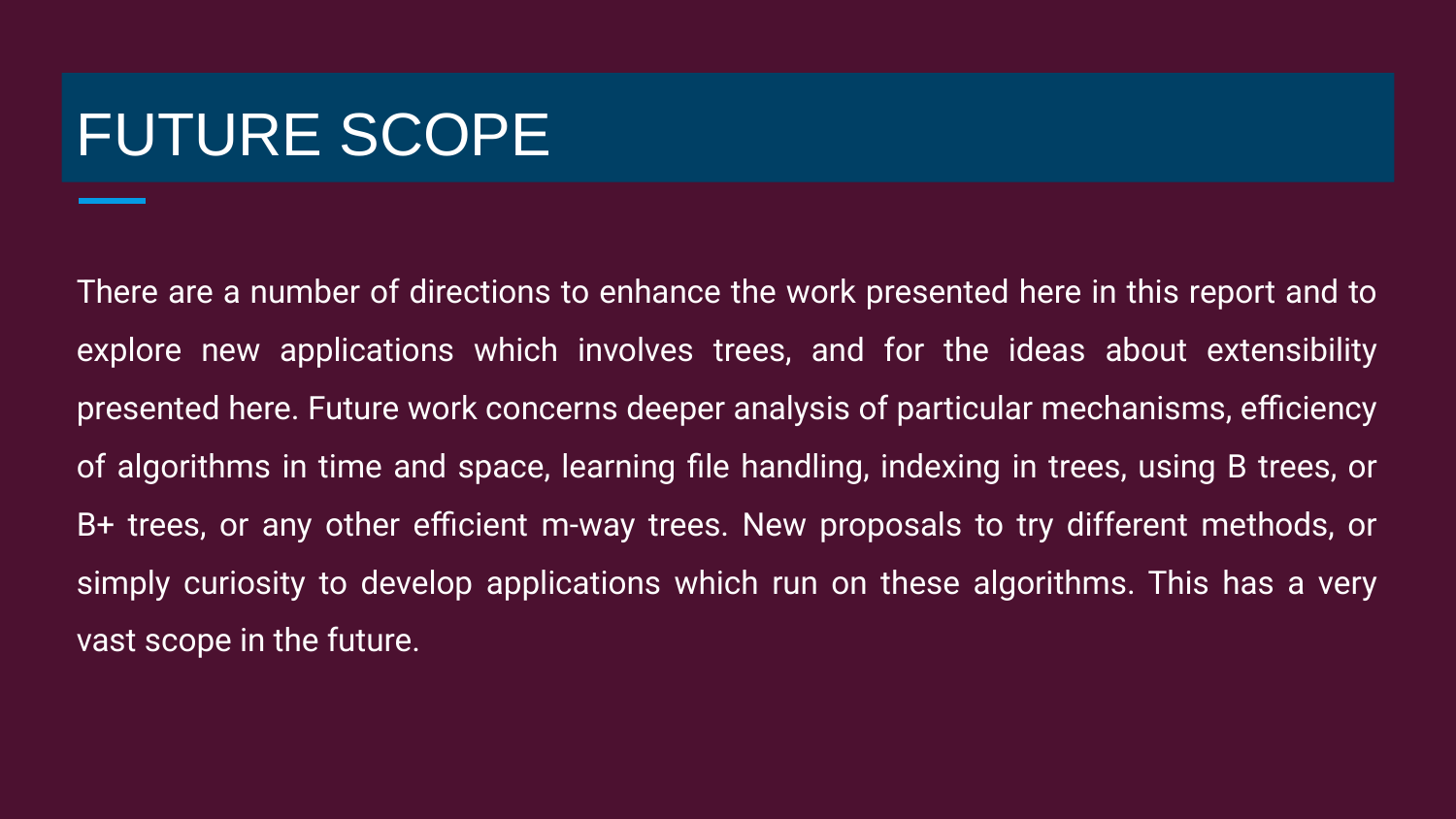

# FUTURE SCOPE
There are a number of directions to enhance the work presented here in this report and to explore new applications which involves trees, and for the ideas about extensibility presented here. Future work concerns deeper analysis of particular mechanisms, efficiency of algorithms in time and space, learning file handling, indexing in trees, using B trees, or B+ trees, or any other efficient m-way trees. New proposals to try different methods, or simply curiosity to develop applications which run on these algorithms. This has a very vast scope in the future.